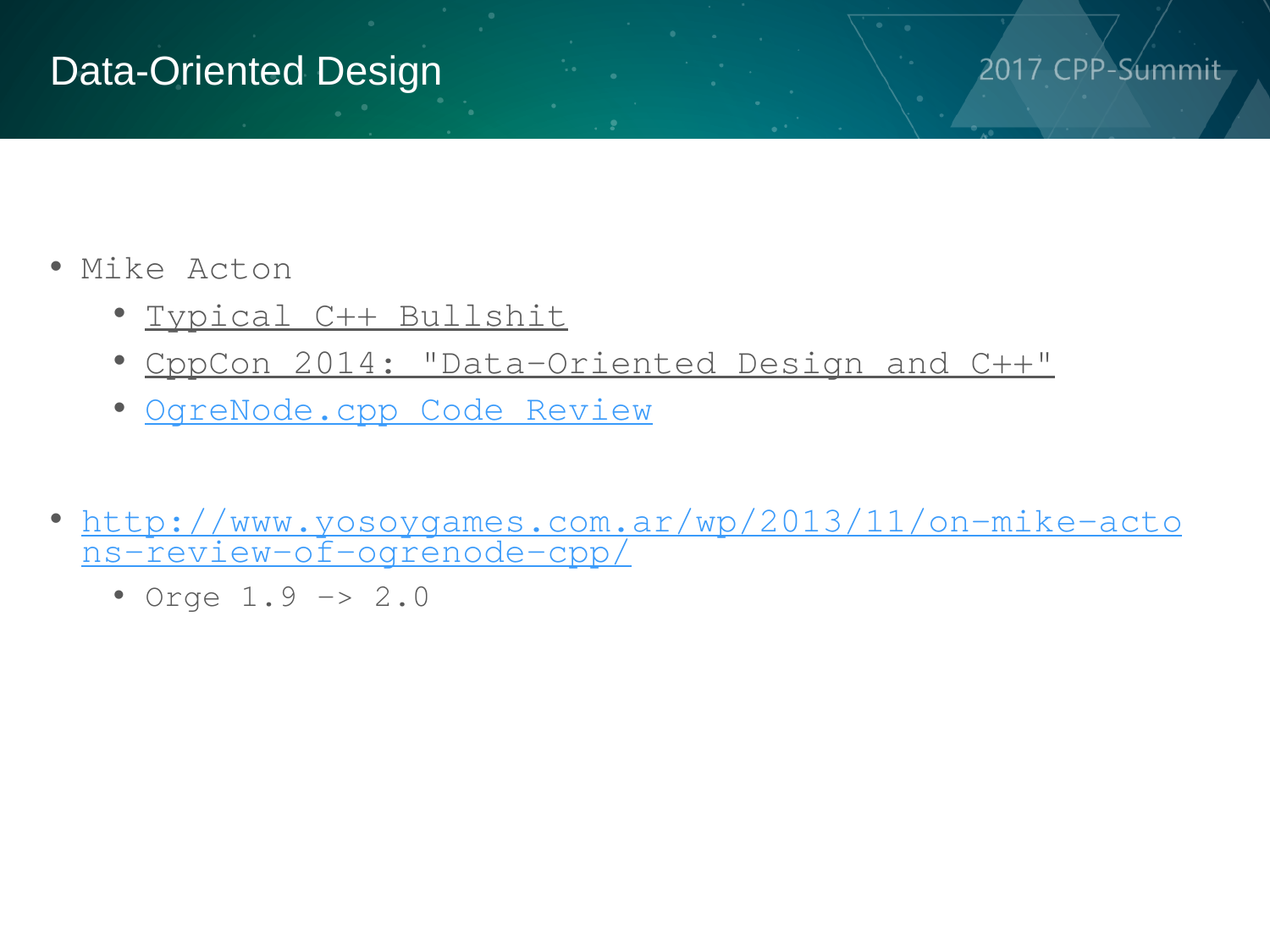

Data-Oriented Design

Mike Acton
Typical C++ Bullshit
CppCon 2014: "Data-Oriented Design and C++"
OgreNode.cpp Code Review

http://www.yosoygames.com.ar/wp/2013/11/on-mike-actons-review-of-ogrenode-cpp/
Orge 1.9 –> 2.0